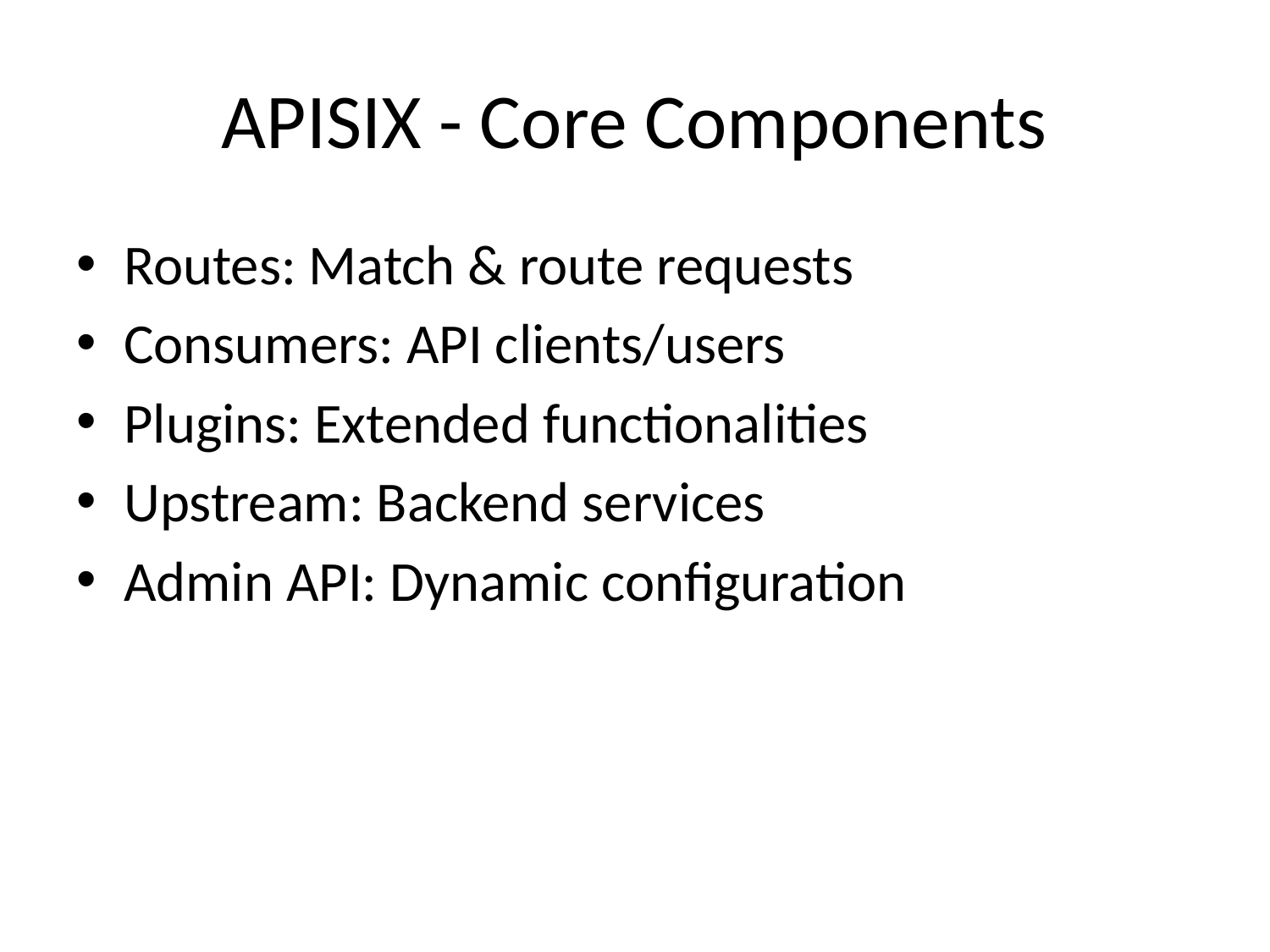

# APISIX - Core Components
Routes: Match & route requests
Consumers: API clients/users
Plugins: Extended functionalities
Upstream: Backend services
Admin API: Dynamic configuration